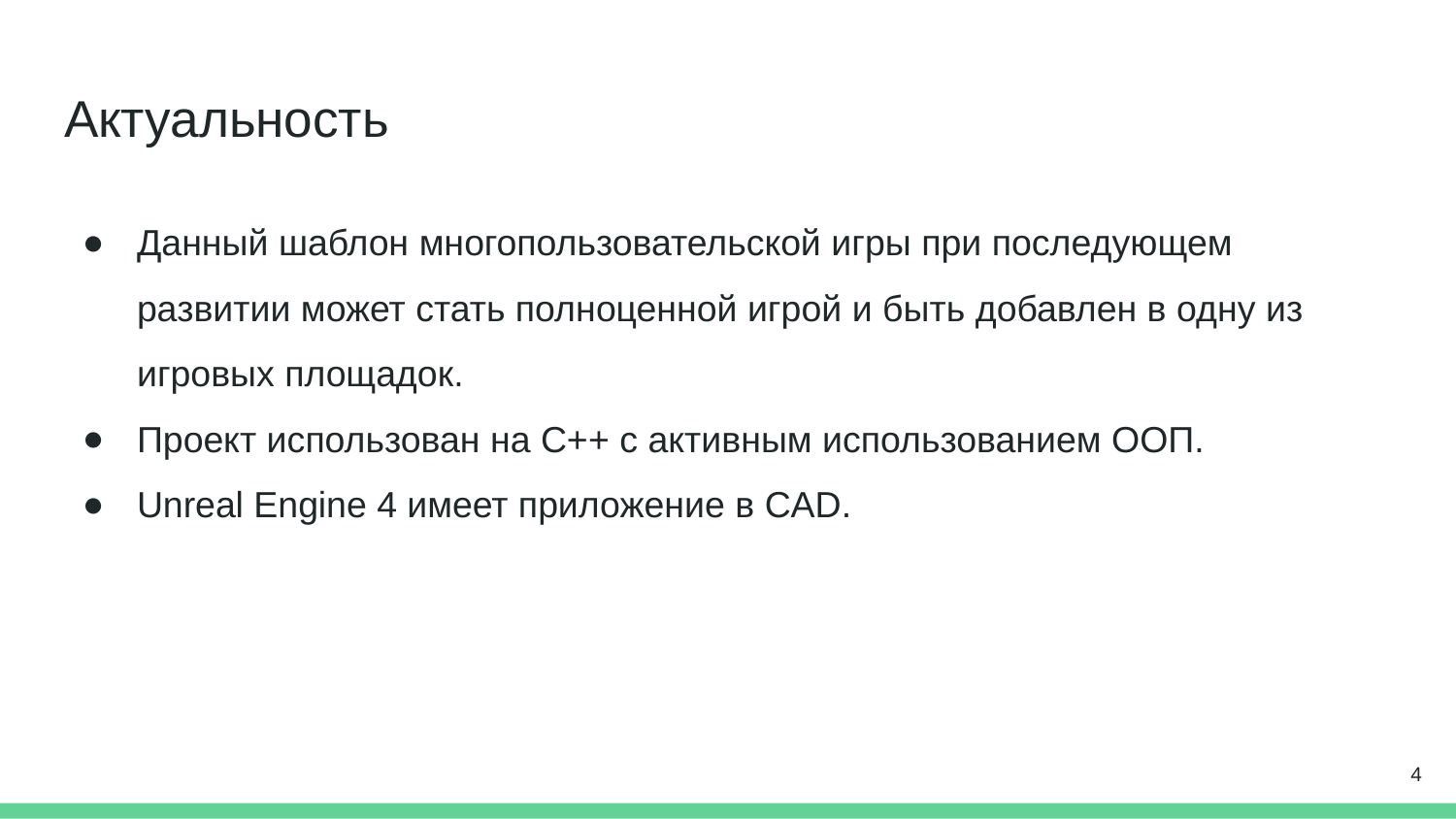

# Актуальность
Данный шаблон многопользовательской игры при последующем развитии может стать полноценной игрой и быть добавлен в одну из игровых площадок.
Проект использован на С++ с активным использованием ООП.
Unreal Engine 4 имеет приложение в CAD.
4